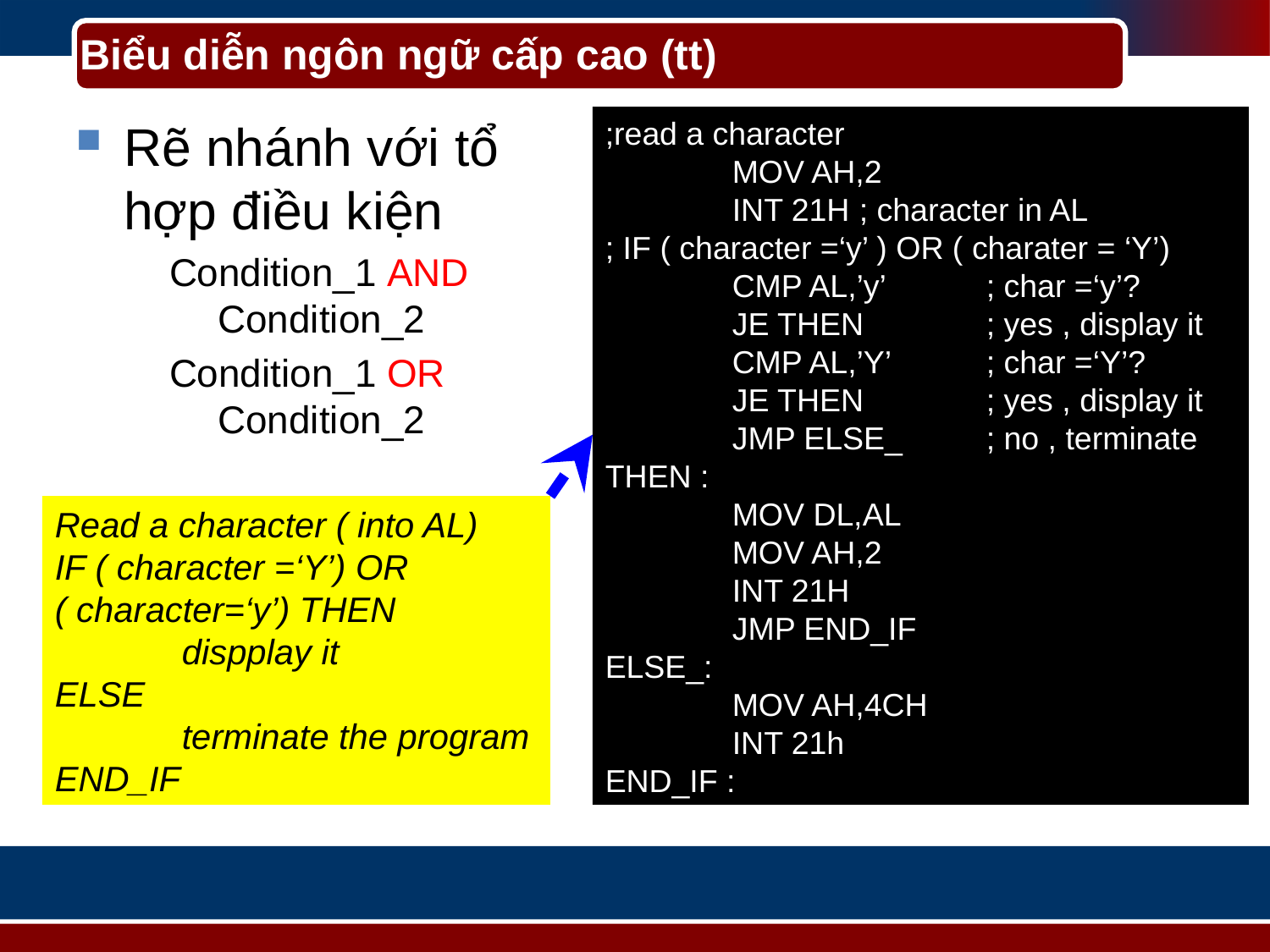

Biểu diễn ngôn ngữ cấp cao (tt)
Rẽ nhánh với tổ hợp điều kiện
Condition_1 AND Condition_2
Condition_1 OR Condition_2
;read a character
	MOV AH,2
	INT 21H 	; character in AL
; IF ( character =‘y’ ) OR ( charater = ‘Y’)
	CMP AL,’y’ 	; char =‘y’?
	JE THEN 	; yes , display it
	CMP AL,’Y’ 	; char =‘Y’?
	JE THEN 	; yes , display it
	JMP ELSE_ 	; no , terminate
THEN :
	MOV DL,AL
	MOV AH,2
	INT 21H
	JMP END_IF
ELSE_:
	MOV AH,4CH
	INT 21h
END_IF :

Read a character ( into AL)
IF ( character =‘Y’) OR ( character=‘y’) THEN
	dispplay it
ELSE
	terminate the program
END_IF